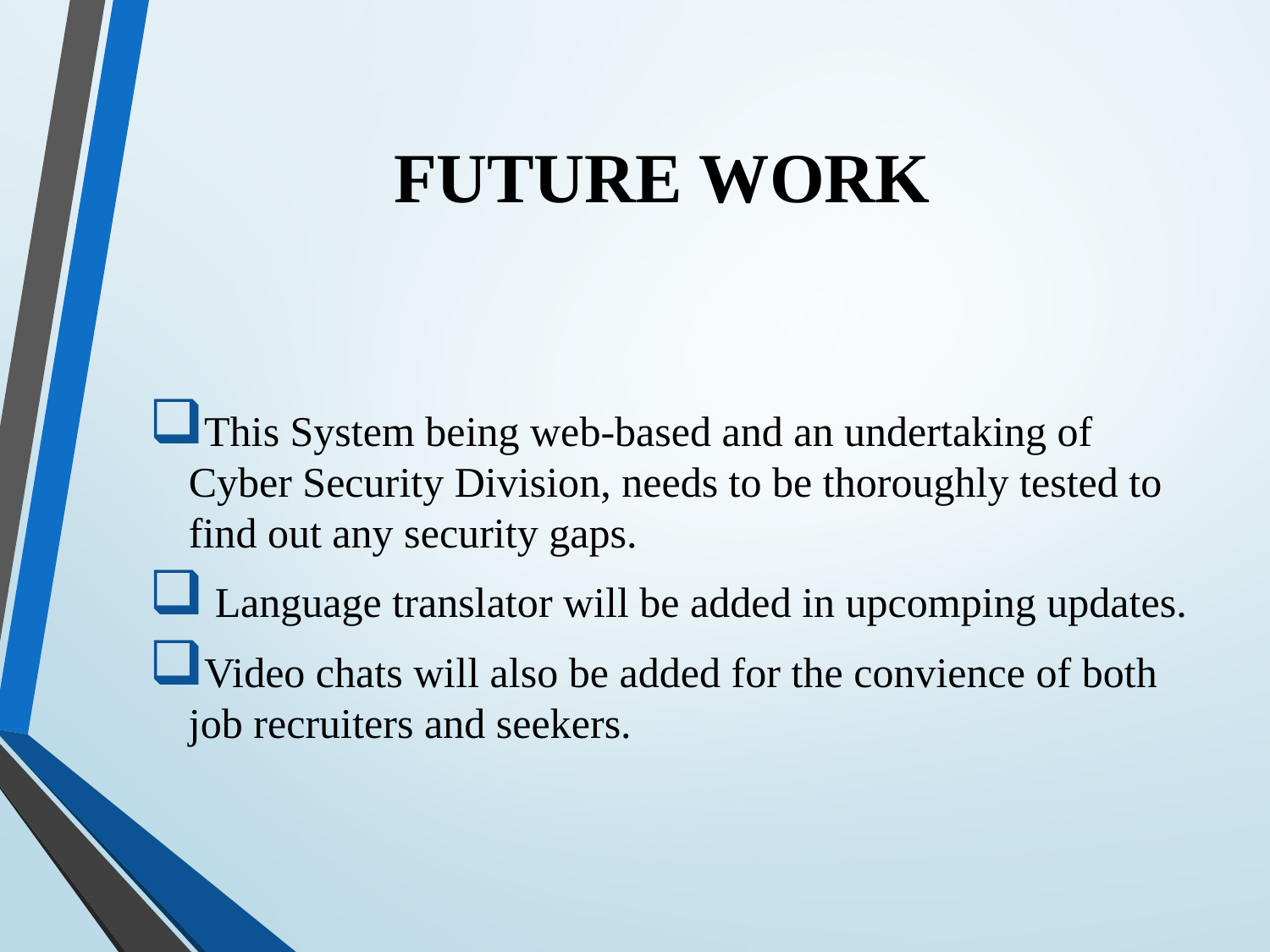

# FUTURE WORK
This System being web-based and an undertaking of Cyber Security Division, needs to be thoroughly tested to find out any security gaps.
 Language translator will be added in upcomping updates.
Video chats will also be added for the convience of both job recruiters and seekers.